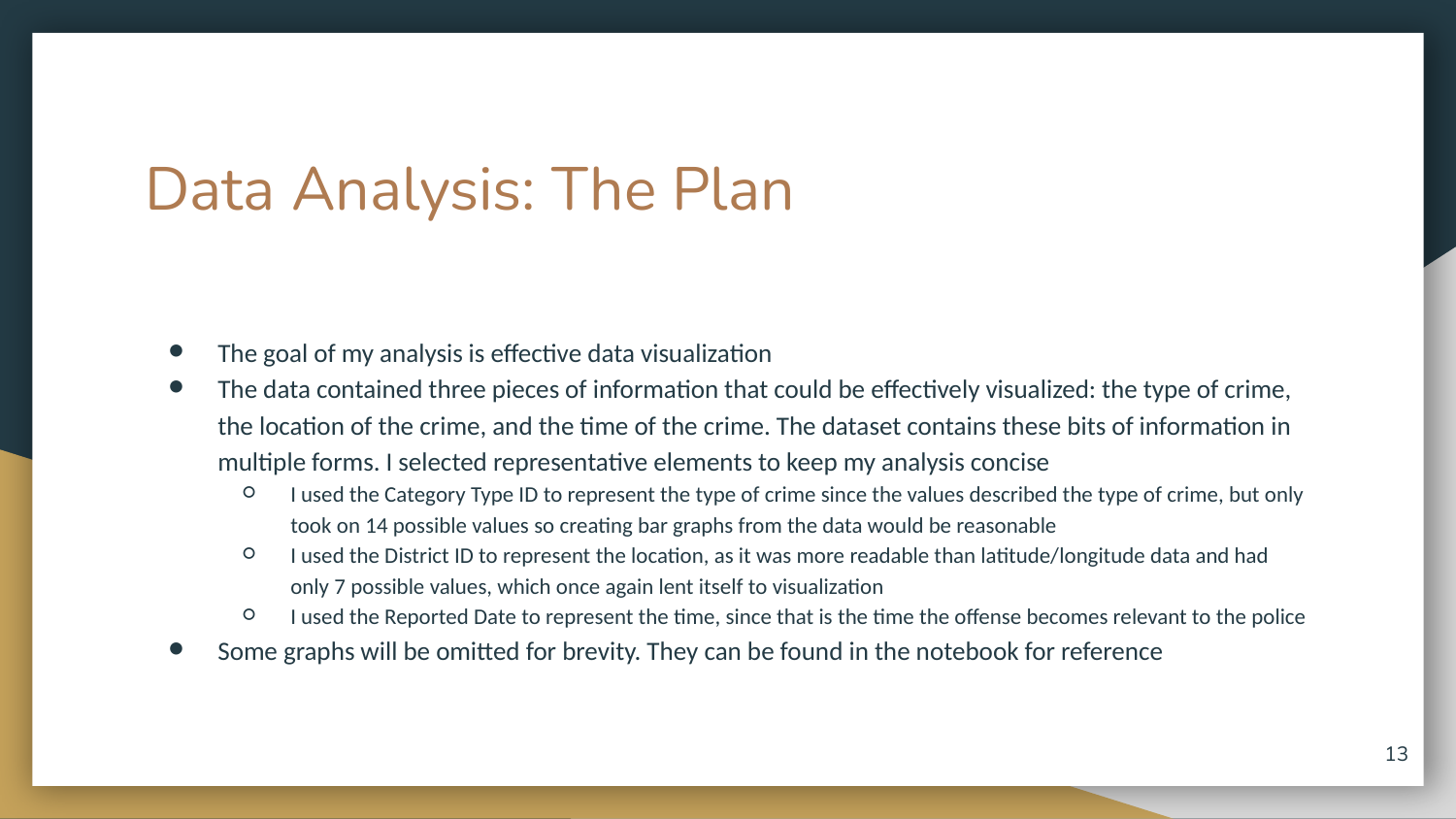

# Data Analysis: The Plan
The goal of my analysis is effective data visualization
The data contained three pieces of information that could be effectively visualized: the type of crime, the location of the crime, and the time of the crime. The dataset contains these bits of information in multiple forms. I selected representative elements to keep my analysis concise
I used the Category Type ID to represent the type of crime since the values described the type of crime, but only took on 14 possible values so creating bar graphs from the data would be reasonable
I used the District ID to represent the location, as it was more readable than latitude/longitude data and had only 7 possible values, which once again lent itself to visualization
I used the Reported Date to represent the time, since that is the time the offense becomes relevant to the police
Some graphs will be omitted for brevity. They can be found in the notebook for reference

13